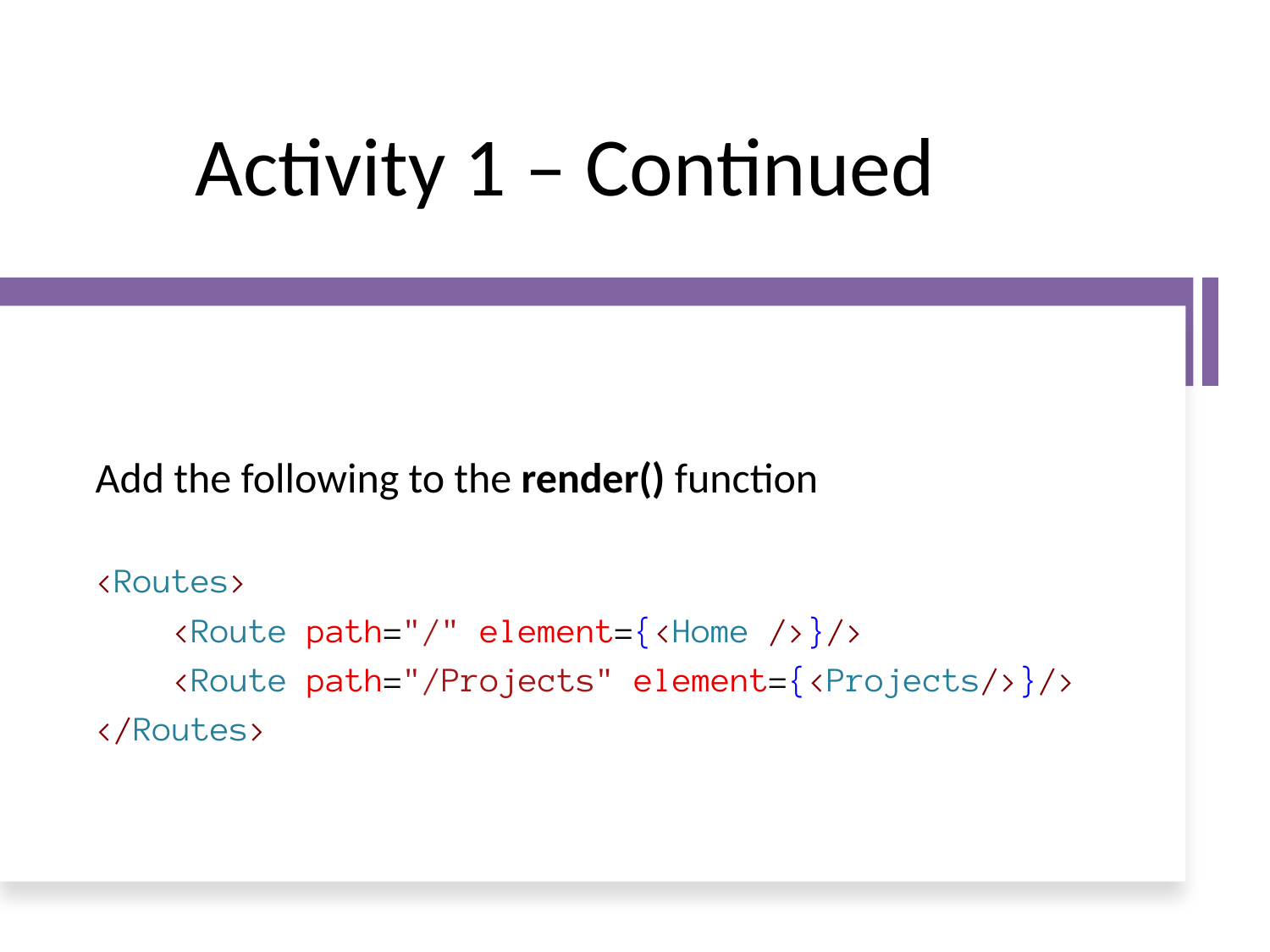

# Activity 1 – Continued

Add the following to the render() function

<Routes>
    <Route path="/" element={<Home />}/>
    <Route path="/Projects" element={<Projects/>}/>
</Routes>